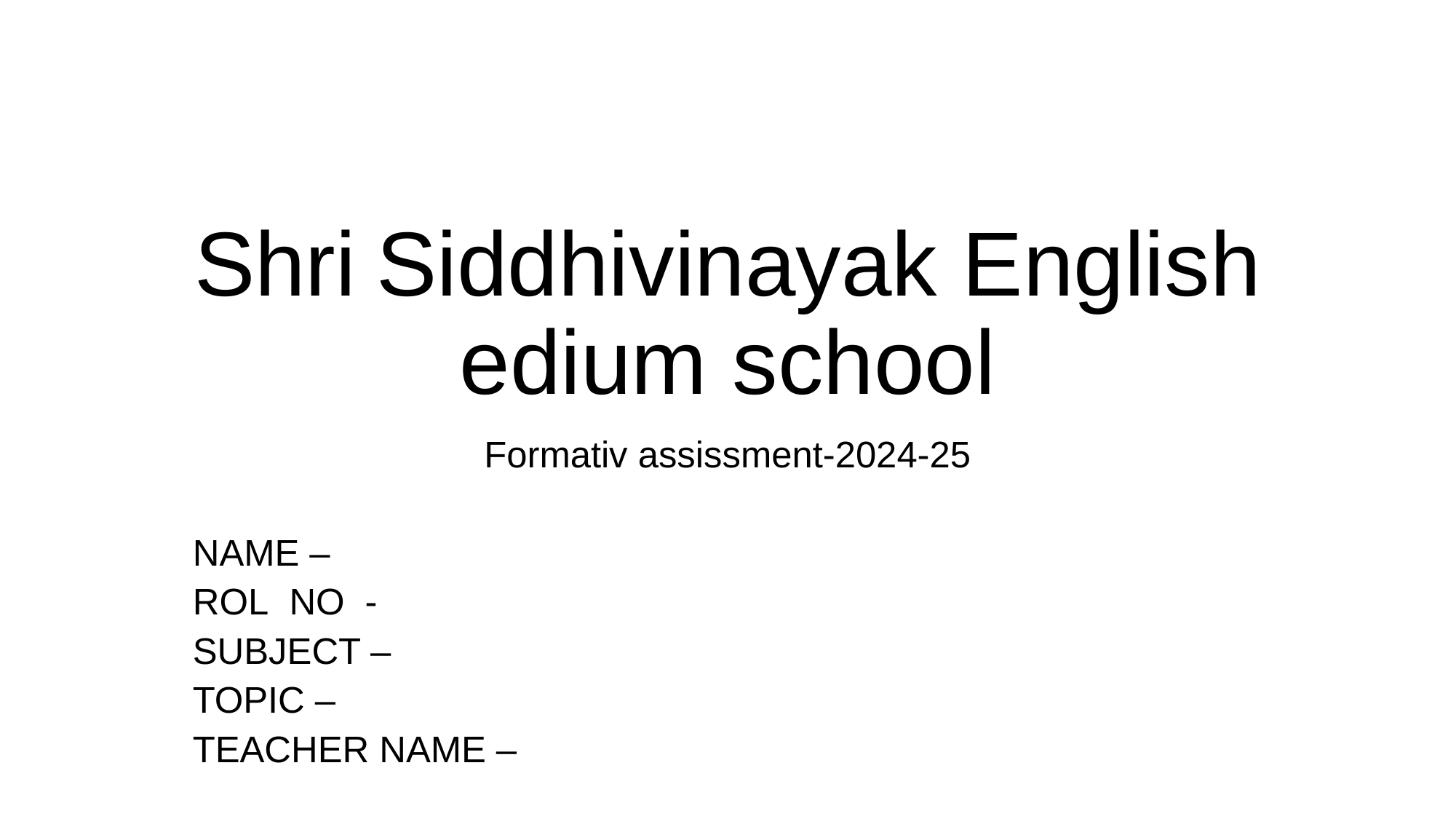

# Shri Siddhivinayak English edium school
Formativ assissment-2024-25

NAME –
ROL  NO  -
SUBJECT –
TOPIC –
TEACHER NAME –

                                                                             TEACHER SIGN